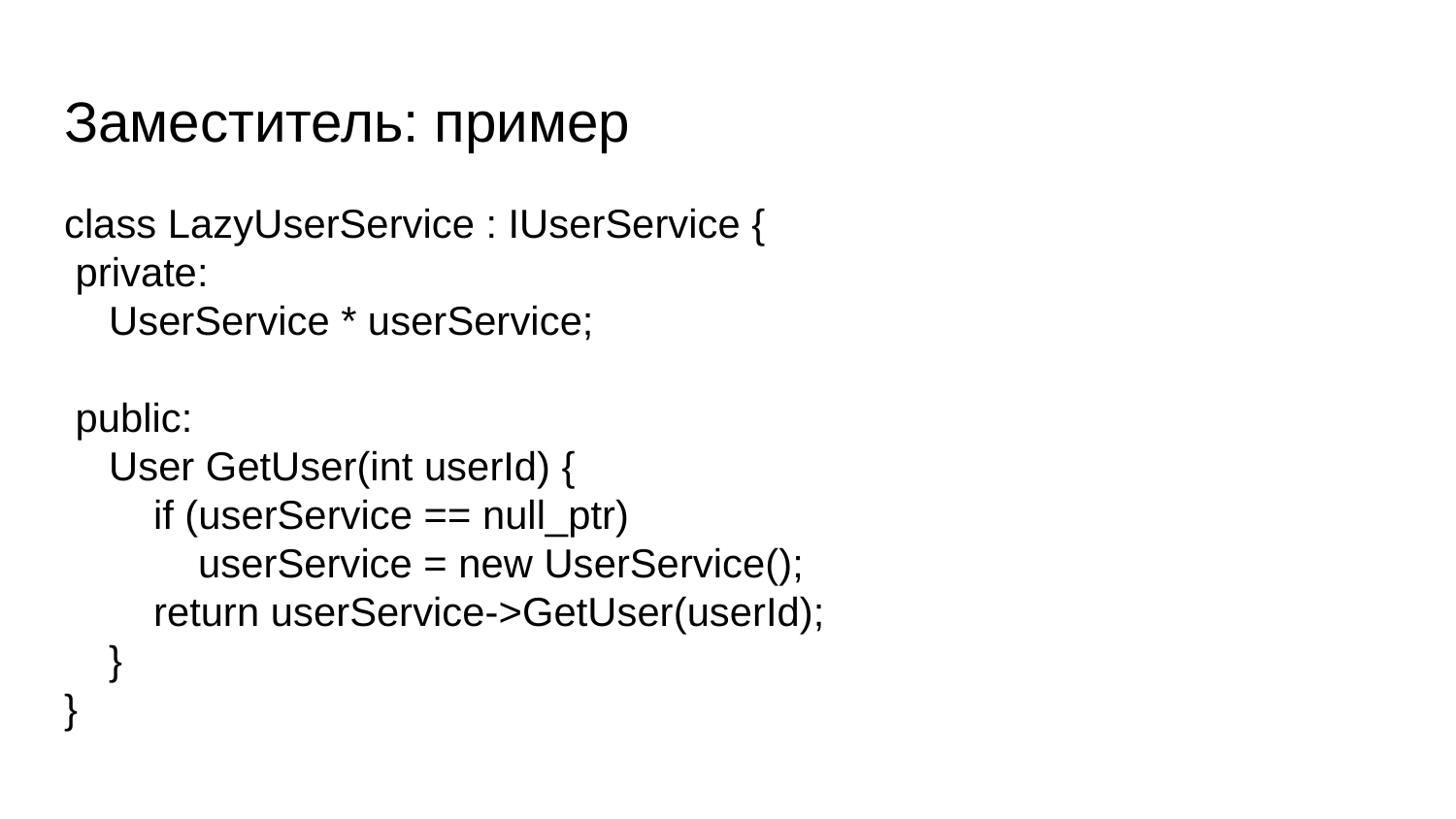

# Заместитель: пример
class LazyUserService : IUserService {
 private:
    UserService * userService;

 public:
    User GetUser(int userId) {
        if (userService == null_ptr)
            userService = new UserService();
        return userService->GetUser(userId);
    }
}